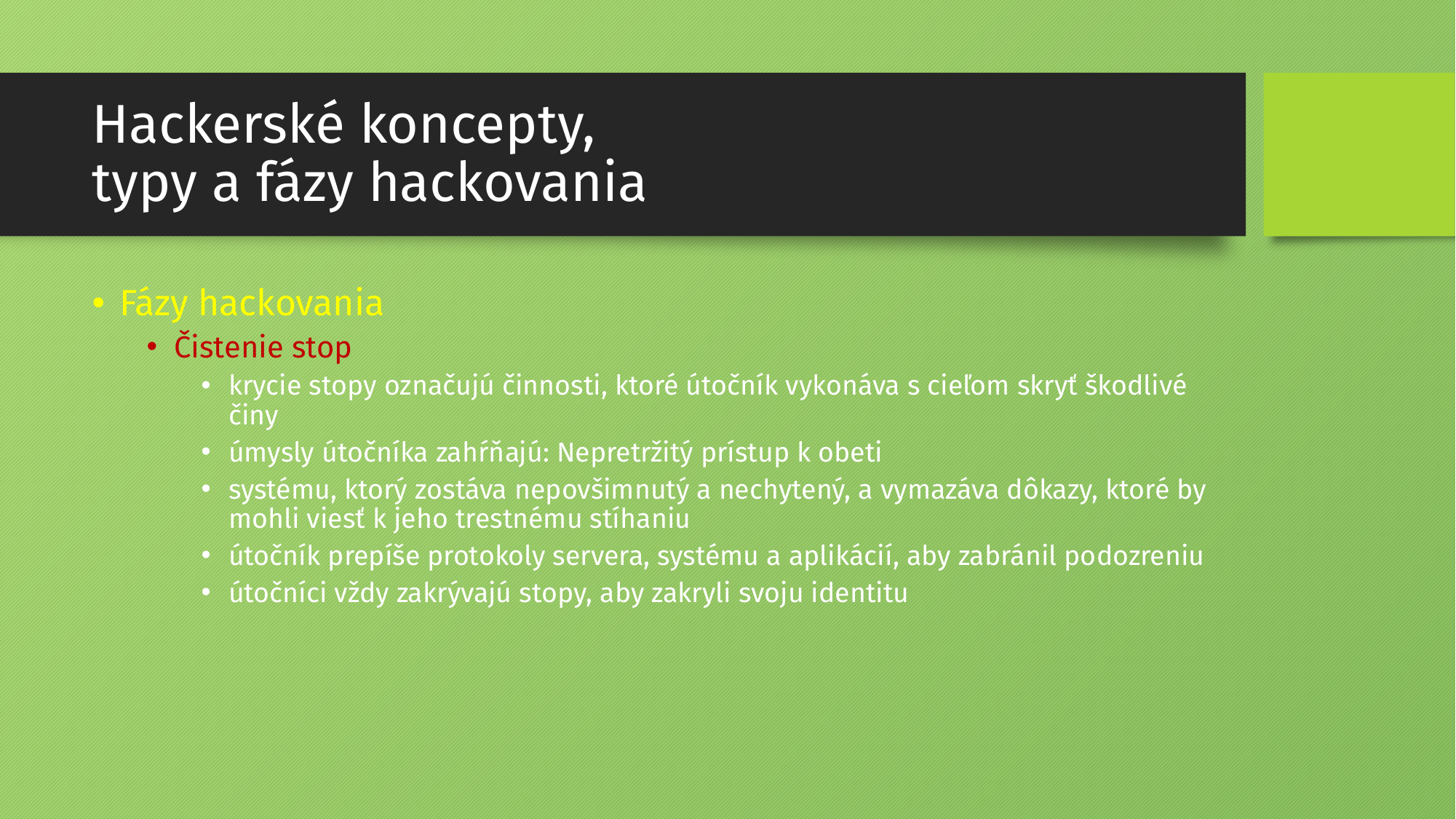

# Hackerské koncepty, typy a fázy hackovania
Fázy hackovania
Čistenie stop
krycie stopy označujú činnosti, ktoré útočník vykonáva s cieľom skryť škodlivé činy
úmysly útočníka zahŕňajú: Nepretržitý prístup k obeti
systému, ktorý zostáva nepovšimnutý a nechytený, a vymazáva dôkazy, ktoré by mohli viesť k jeho trestnému stíhaniu
útočník prepíše protokoly servera, systému a aplikácií, aby zabránil podozreniu
útočníci vždy zakrývajú stopy, aby zakryli svoju identitu